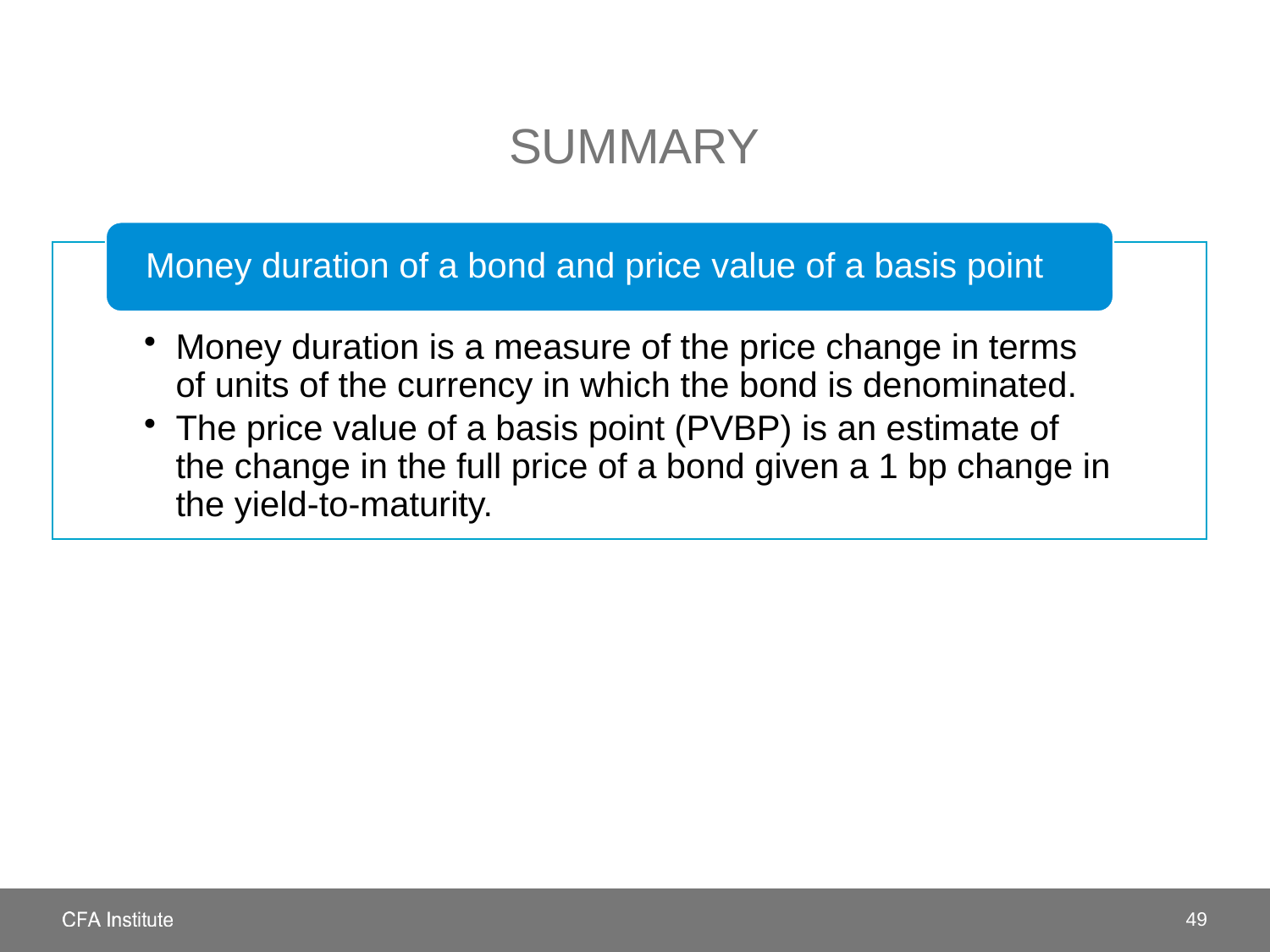

# SUMMARY
Money duration is a measure of the price change in terms of units of the currency in which the bond is denominated.
The price value of a basis point (PVBP) is an estimate of the change in the full price of a bond given a 1 bp change in the yield-to-maturity.
Money duration of a bond and price value of a basis point
49